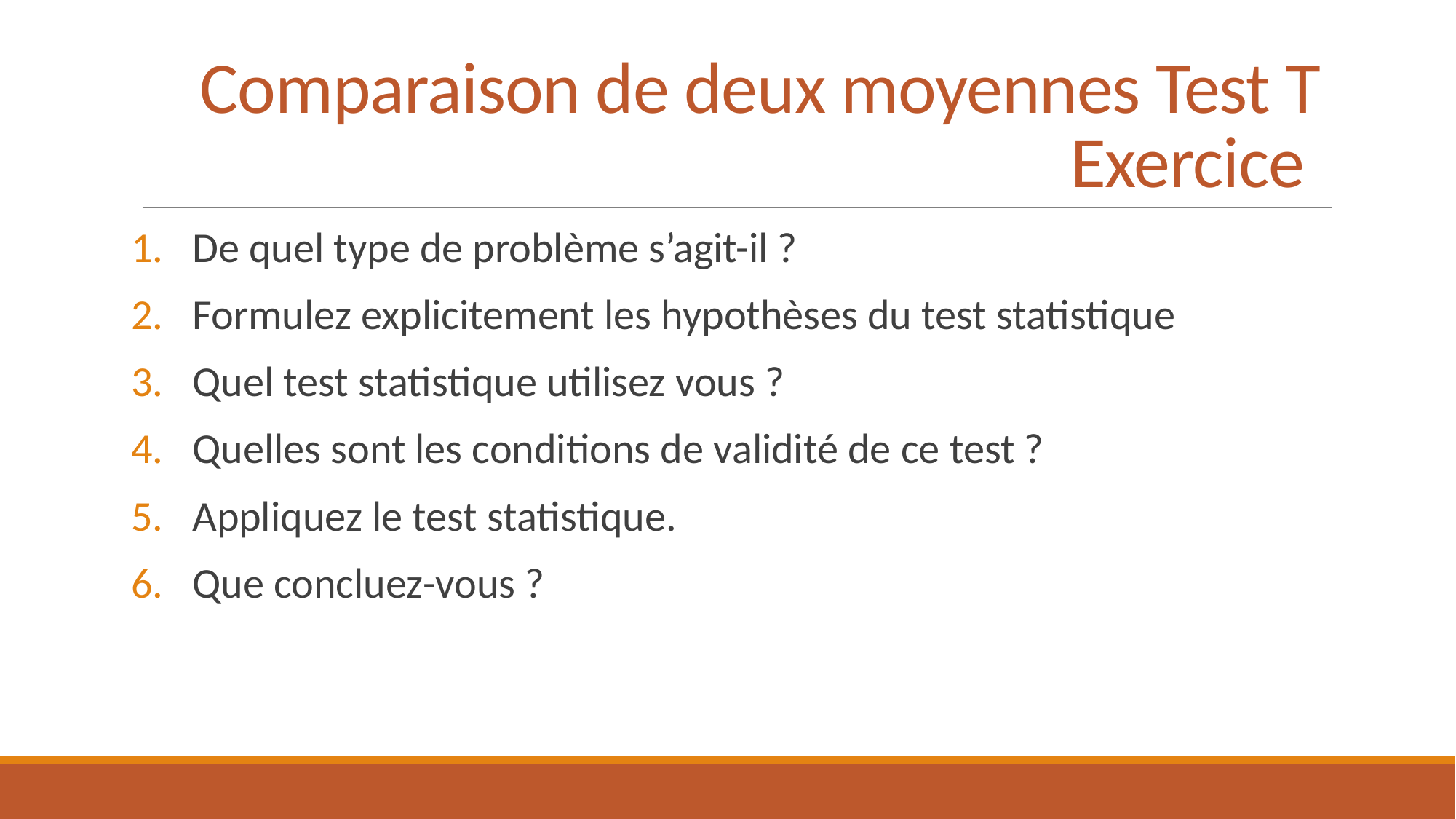

# Comparaison de deux moyennes Test T Exercice
De quel type de problème s’agit-il ?
Formulez explicitement les hypothèses du test statistique
Quel test statistique utilisez vous ?
Quelles sont les conditions de validité de ce test ?
Appliquez le test statistique.
Que concluez-vous ?